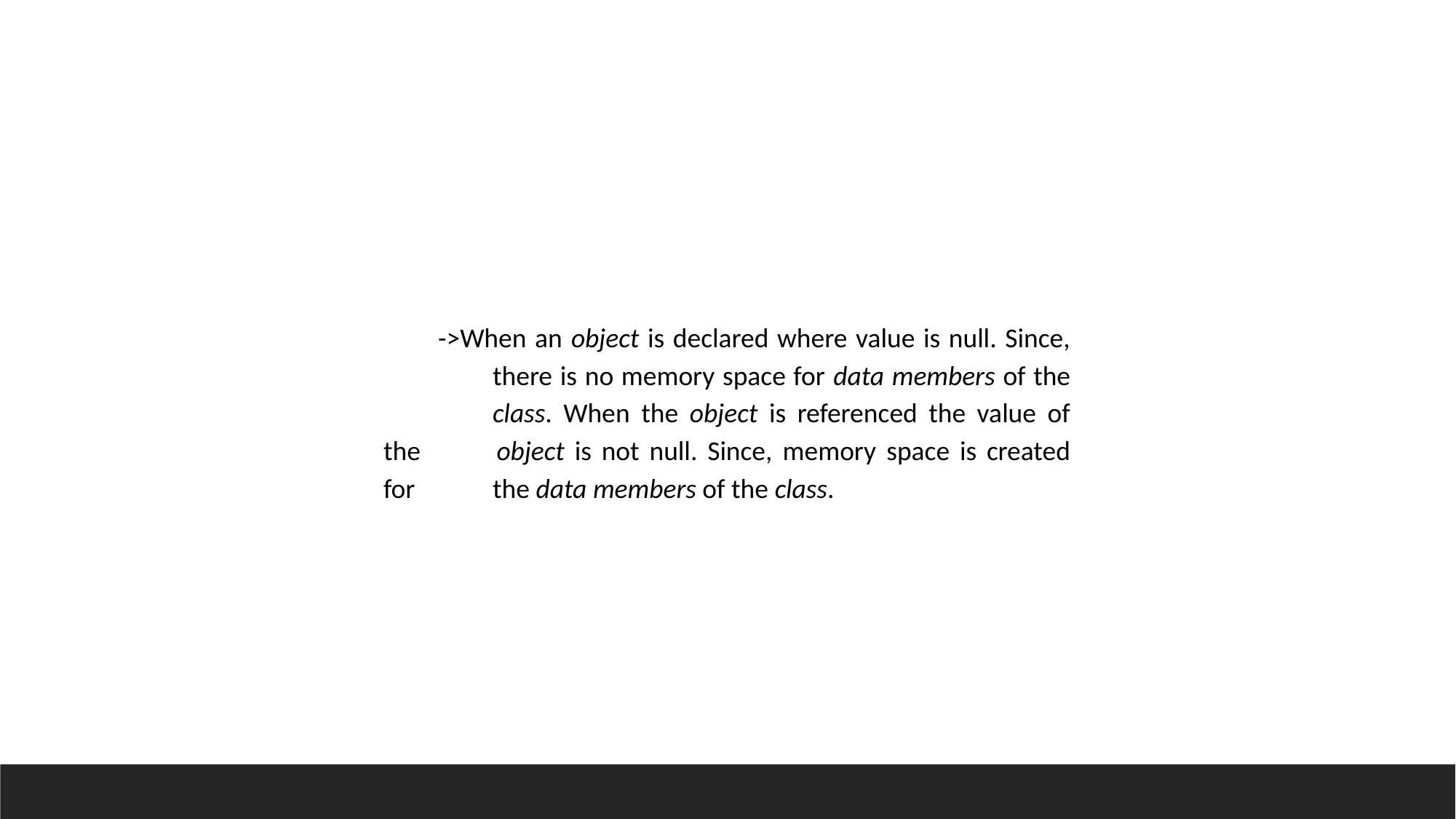

->When an object is declared where value is null. Since, 	there is no memory space for data members of the 	class. When the object is referenced the value of the 	object is not null. Since, memory space is created for 	the data members of the class.